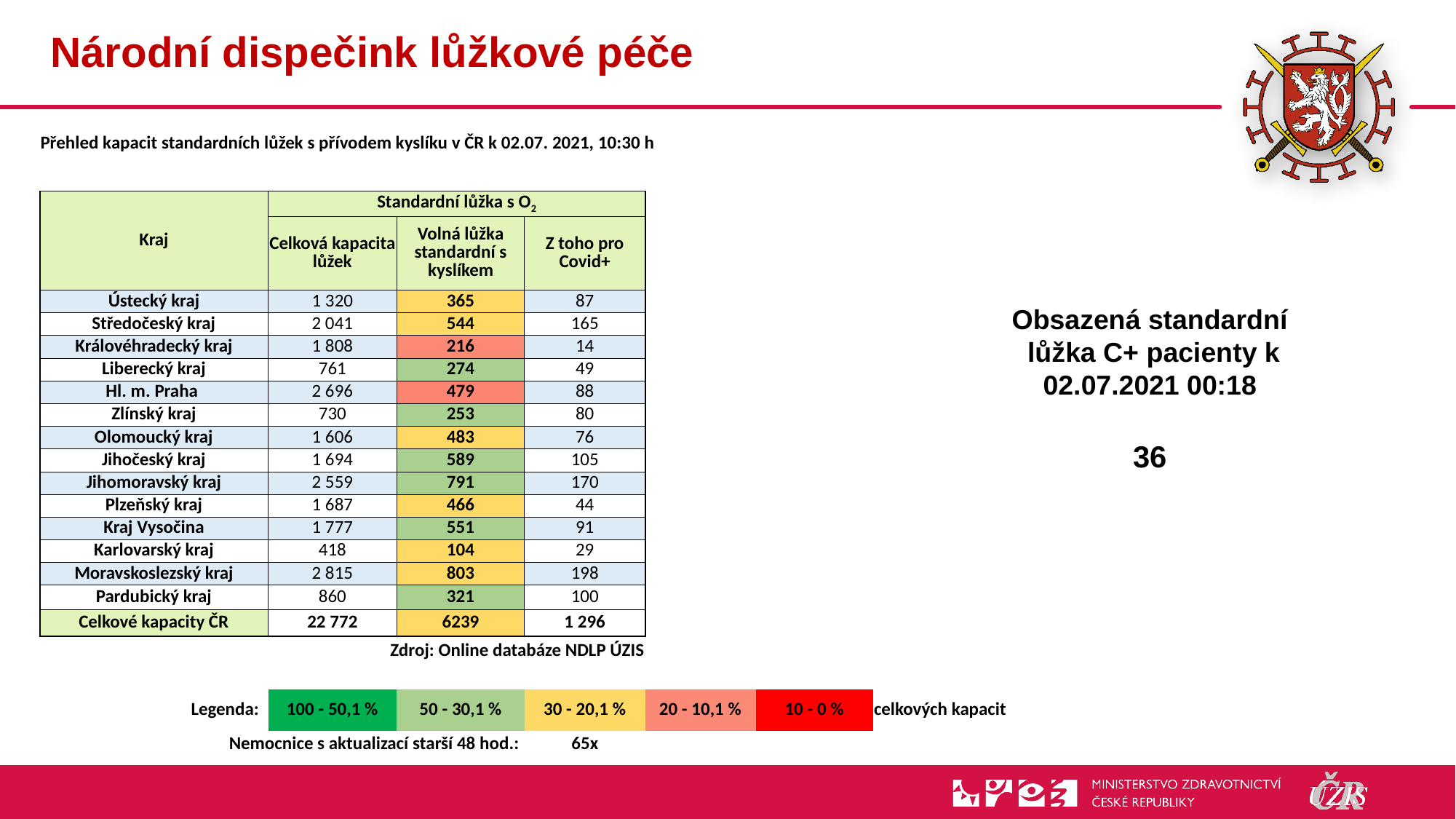

# Národní dispečink lůžkové péče
| Přehled kapacit standardních lůžek s přívodem kyslíku v ČR k 02.07. 2021, 10:30 h |  |  |  |  |  |  |
| --- | --- | --- | --- | --- | --- | --- |
|  |  |  |  |  |  |  |
| Kraj | Standardní lůžka s O2 |  |  |  |  |  |
|  | Celková kapacita lůžek | Volná lůžka standardní s kyslíkem | Z toho pro Covid+ |  |  |  |
| Ústecký kraj | 1 320 | 365 | 87 |  |  |  |
| Středočeský kraj | 2 041 | 544 | 165 |  |  |  |
| Královéhradecký kraj | 1 808 | 216 | 14 |  |  |  |
| Liberecký kraj | 761 | 274 | 49 |  |  |  |
| Hl. m. Praha | 2 696 | 479 | 88 |  |  |  |
| Zlínský kraj | 730 | 253 | 80 |  |  |  |
| Olomoucký kraj | 1 606 | 483 | 76 |  |  |  |
| Jihočeský kraj | 1 694 | 589 | 105 |  |  |  |
| Jihomoravský kraj | 2 559 | 791 | 170 |  |  |  |
| Plzeňský kraj | 1 687 | 466 | 44 |  |  |  |
| Kraj Vysočina | 1 777 | 551 | 91 |  |  |  |
| Karlovarský kraj | 418 | 104 | 29 |  |  |  |
| Moravskoslezský kraj | 2 815 | 803 | 198 |  |  |  |
| Pardubický kraj | 860 | 321 | 100 |  |  |  |
| Celkové kapacity ČR | 22 772 | 6239 | 1 296 |  |  |  |
| Zdroj: Online databáze NDLP ÚZIS |  |  |  |  |  |  |
|  |  |  |  |  |  |  |
| Legenda: | 100 - 50,1 % | 50 - 30,1 % | 30 - 20,1 % | 20 - 10,1 % | 10 - 0 % | celkových kapacit |
| Nemocnice s aktualizací starší 48 hod.: |  |  | 65x |  |  |  |
Obsazená standardní
 lůžka C+ pacienty k 02.07.2021 00:18

36